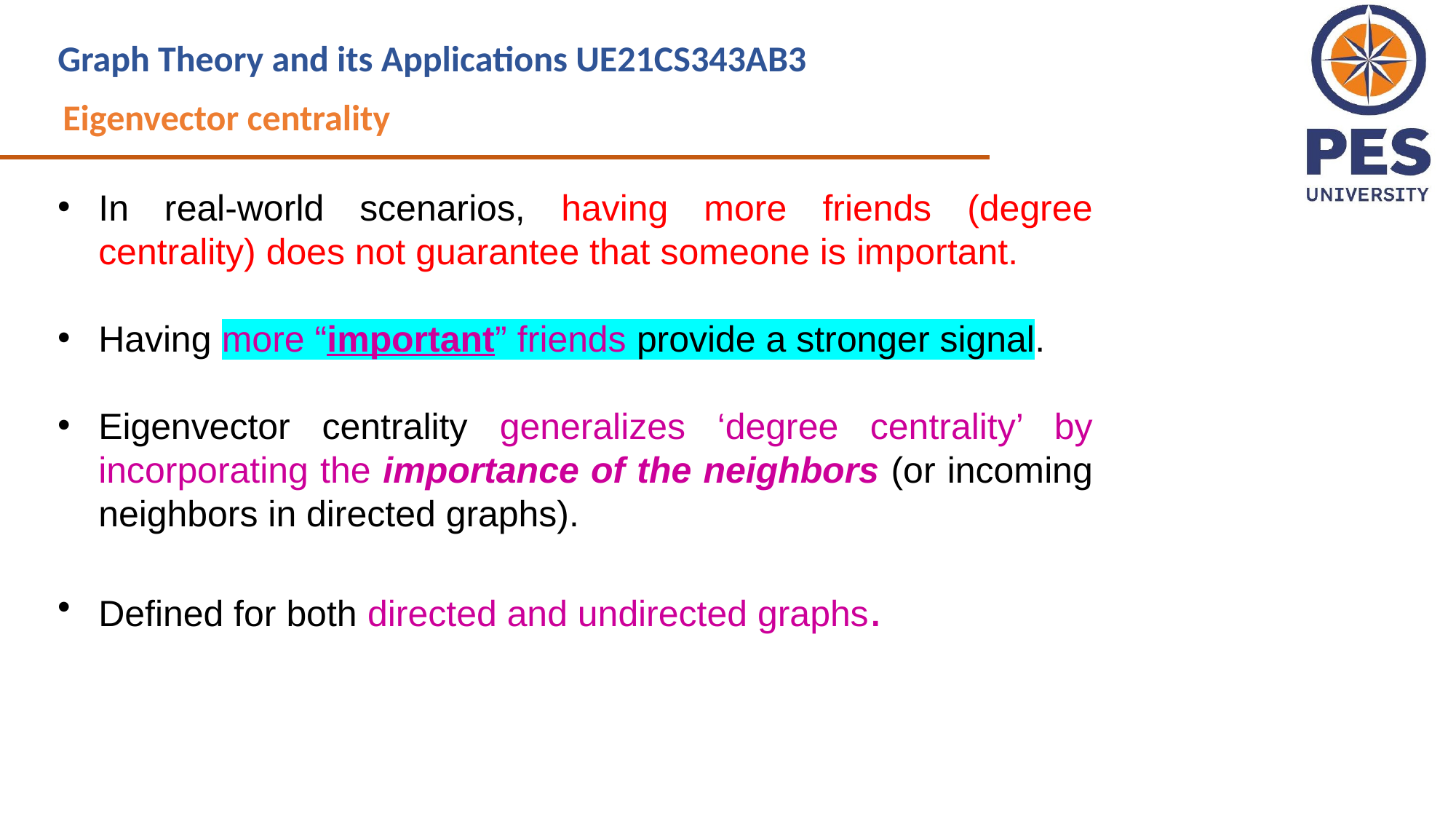

Graph Theory and its Applications UE21CS343AB3
Eigenvector centrality
In real-world scenarios, having more friends (degree centrality) does not guarantee that someone is important.

Having more “important” friends provide a stronger signal.

Eigenvector centrality generalizes ‘degree centrality’ by incorporating the importance of the neighbors (or incoming neighbors in directed graphs).

Defined for both directed and undirected graphs.